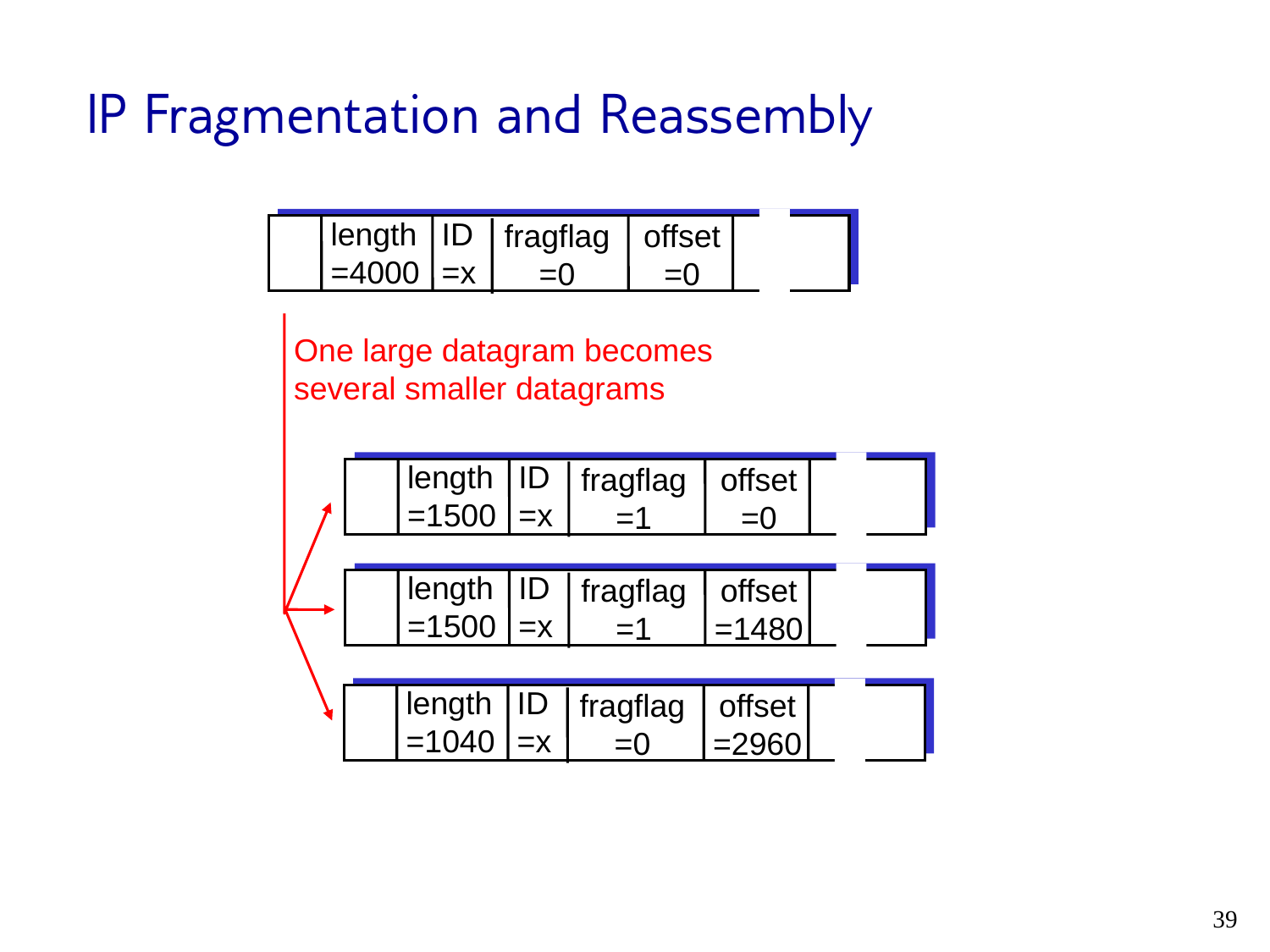

# IP Fragmentation and Reassembly
length
=4000
ID
=x

fragflag
=0
offset
=0

One large datagram becomes
several smaller datagrams
length
=1500
ID
=x

fragflag
=1
offset
=0

length
=1500
ID
=x

fragflag
=1
offset
=1480

length
=1040
ID
=x

fragflag
=0
offset
=2960

39